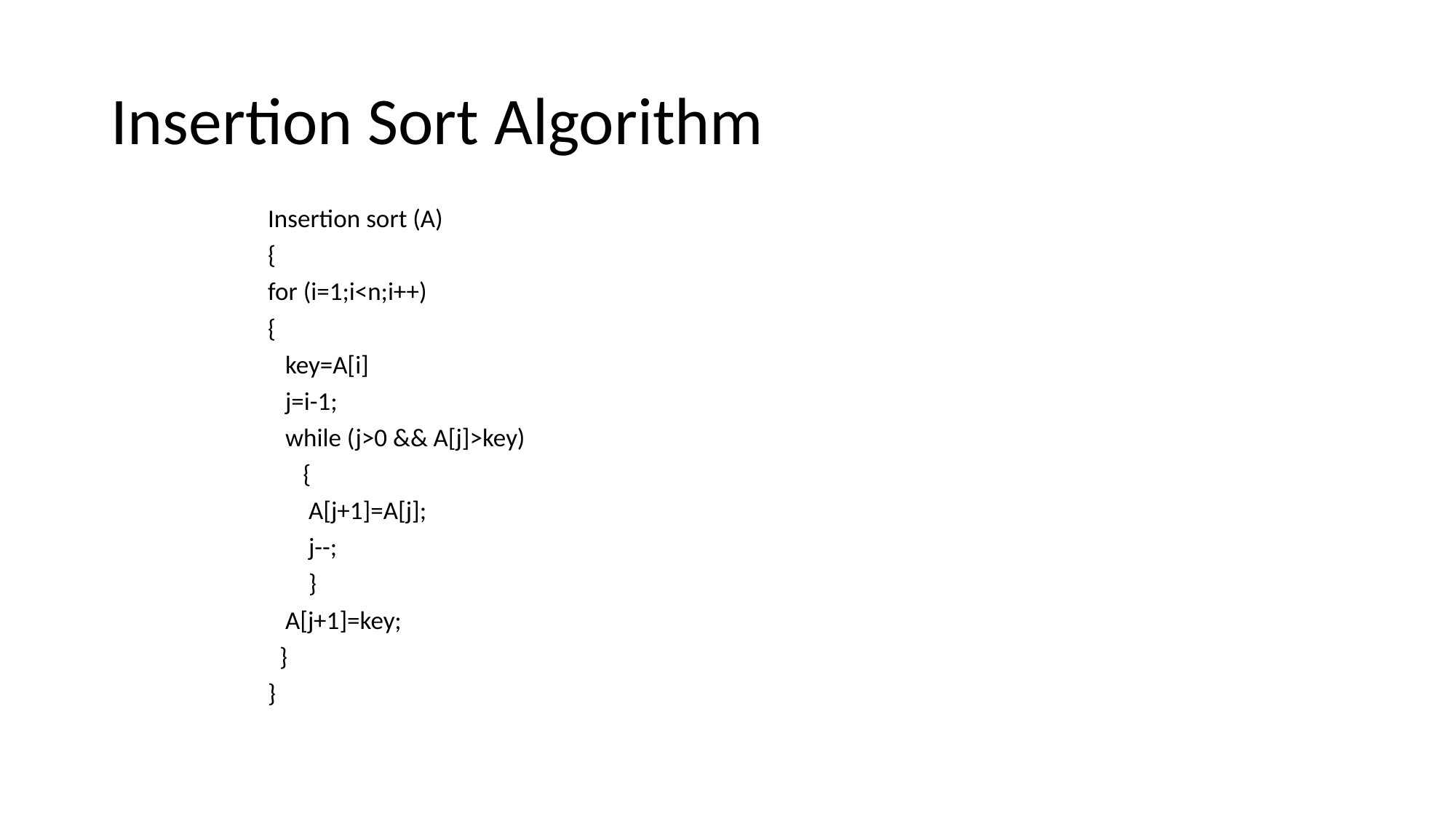

# Insertion Sort Algorithm
Insertion sort (A)
{
for (i=1;i<n;i++)
{
   key=A[i]
   j=i-1;
   while (j>0 && A[j]>key)
      {
       A[j+1]=A[j];
       j--;
       }
   A[j+1]=key;
  }
}